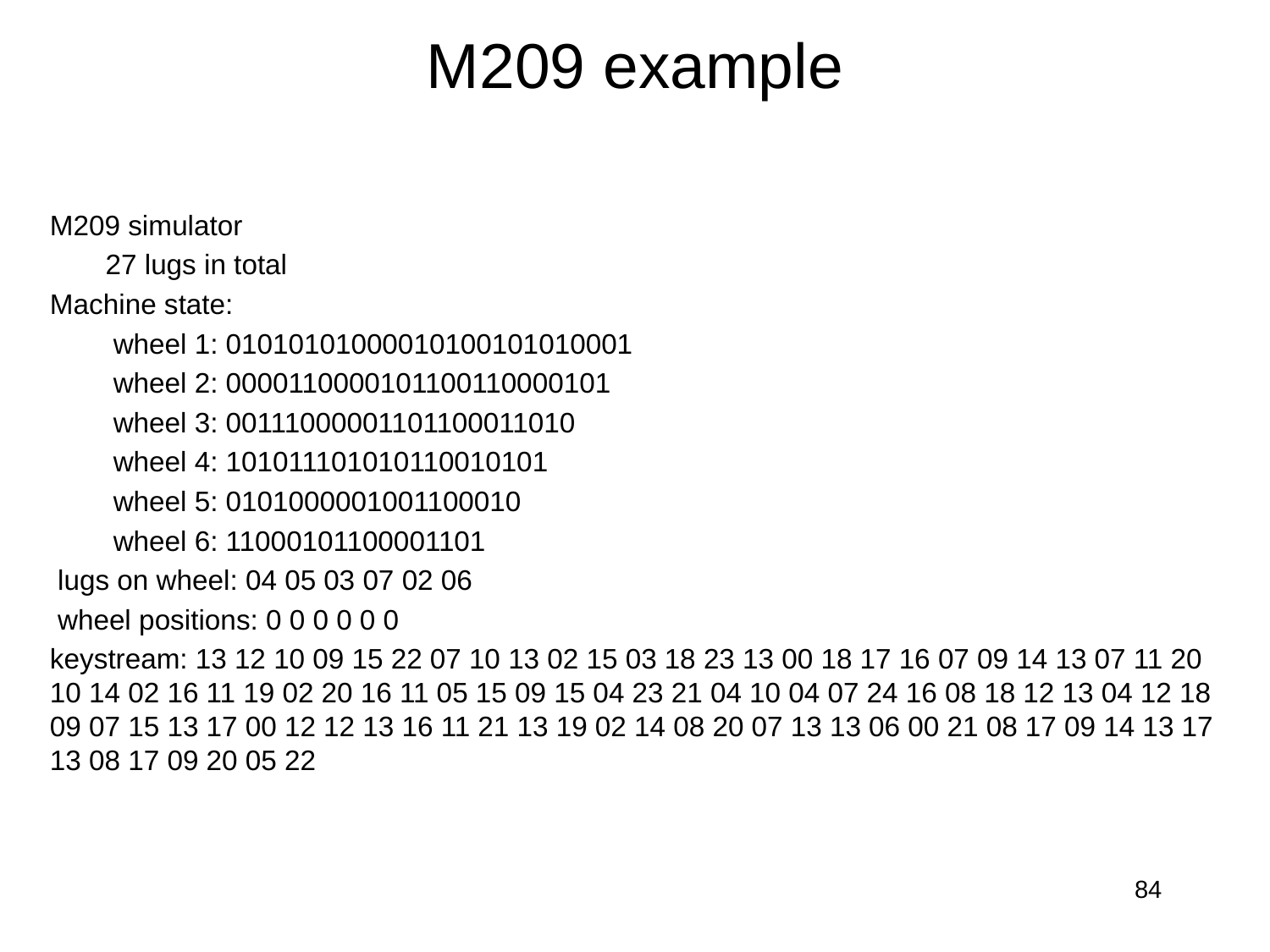

# M209 example
M209 simulator
27 lugs in total
Machine state:
 wheel 1: 01010101000010100101010001
 wheel 2: 0000110000101100110000101
 wheel 3: 00111000001101100011010
 wheel 4: 101011101010110010101
 wheel 5: 0101000001001100010
 wheel 6: 11000101100001101
 lugs on wheel: 04 05 03 07 02 06
 wheel positions: 0 0 0 0 0 0
keystream: 13 12 10 09 15 22 07 10 13 02 15 03 18 23 13 00 18 17 16 07 09 14 13 07 11 20 10 14 02 16 11 19 02 20 16 11 05 15 09 15 04 23 21 04 10 04 07 24 16 08 18 12 13 04 12 18 09 07 15 13 17 00 12 12 13 16 11 21 13 19 02 14 08 20 07 13 13 06 00 21 08 17 09 14 13 17 13 08 17 09 20 05 22

84